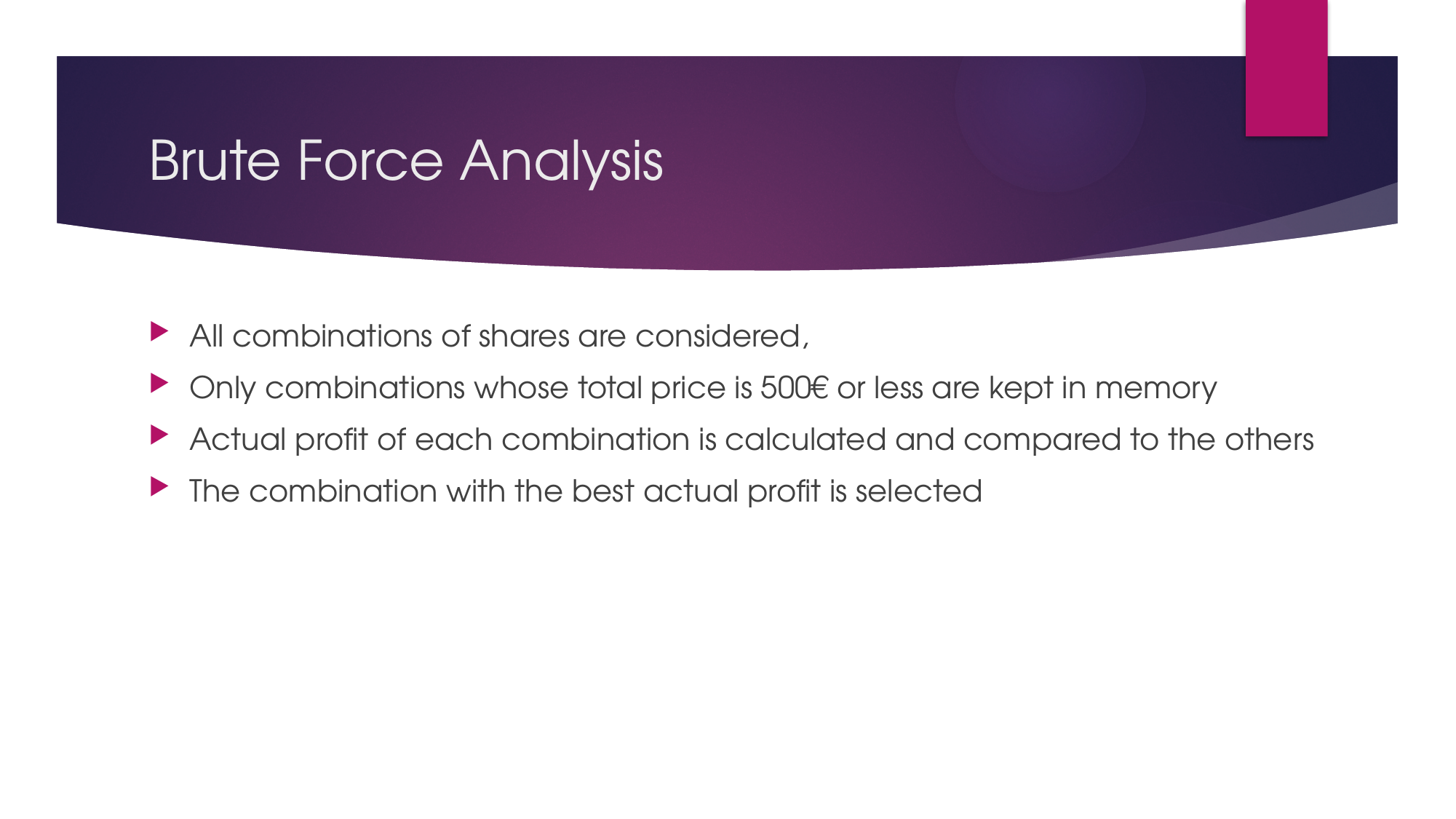

# Brute Force Analysis
All combinations of shares are considered,
Only combinations whose total price is 500€ or less are kept in memory
Actual profit of each combination is calculated and compared to the others
The combination with the best actual profit is selected